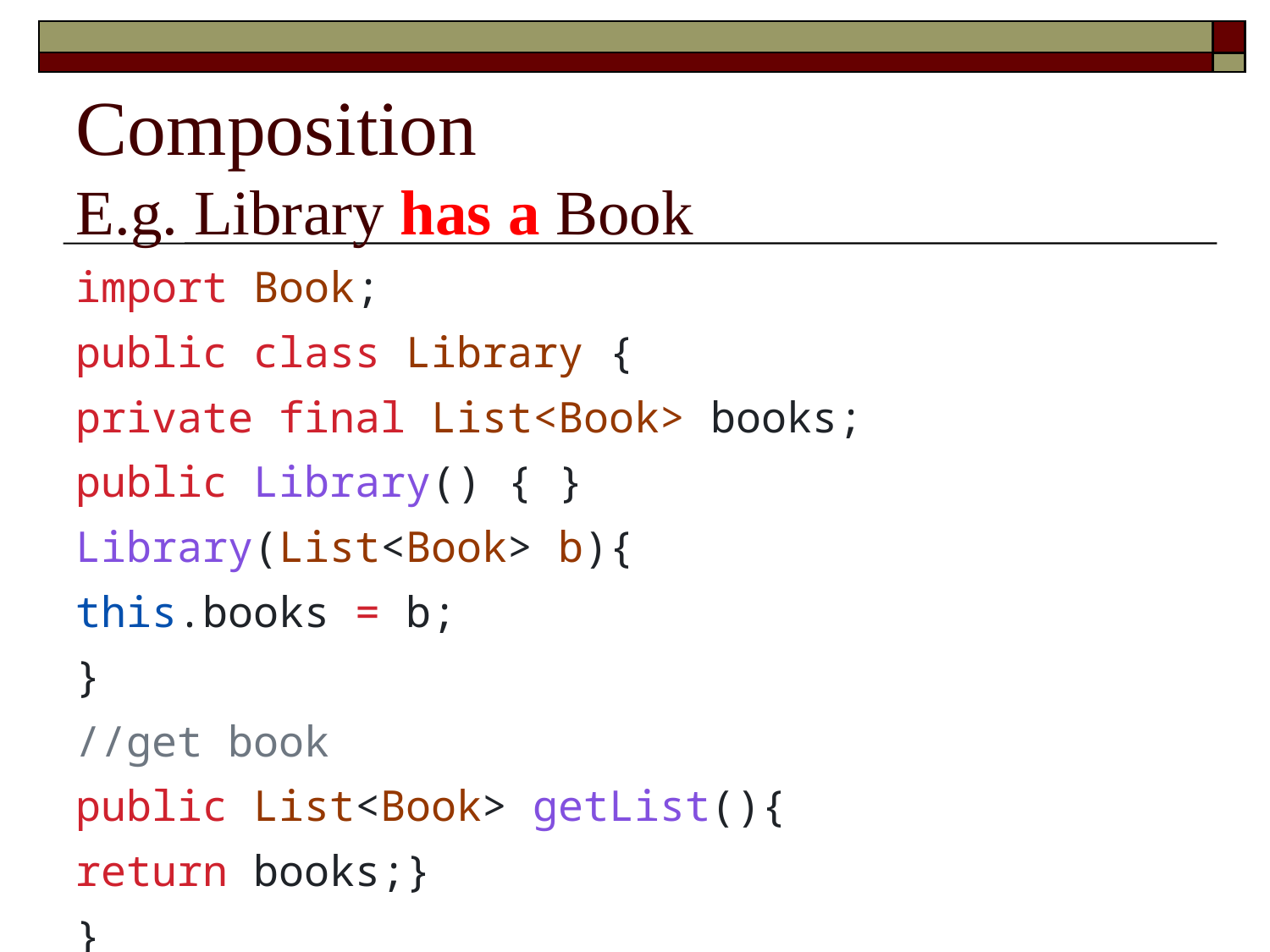

Composition
E.g. Library has a Book
import Book;
public class Library {
private final List<Book> books;
public Library() { }
Library(List<Book> b){
this.books = b;
}
//get book
public List<Book> getList(){
return books;}
}